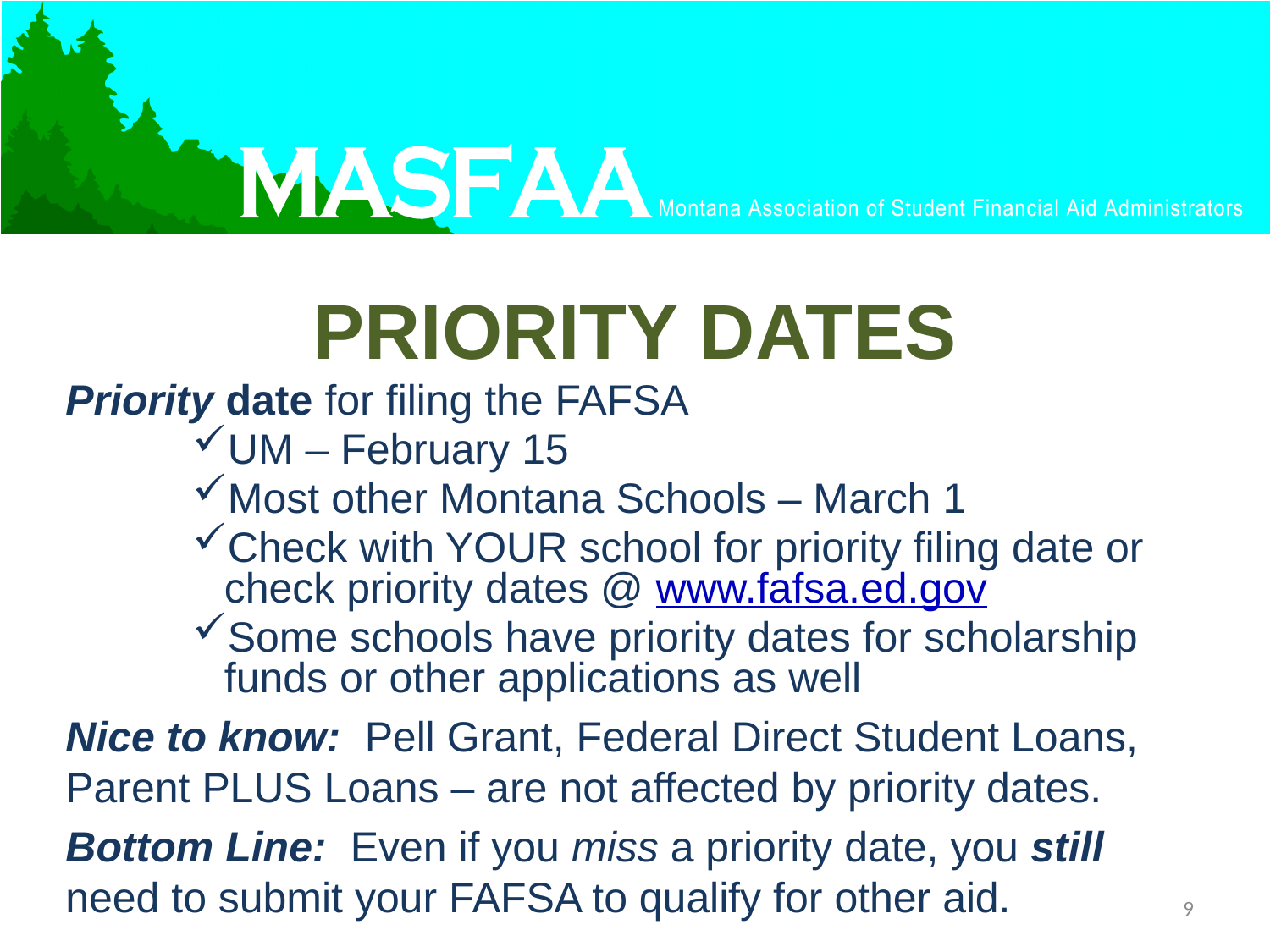

# PRIORITY DATES
Priority date for filing the FAFSA
UM – February 15
Most other Montana Schools – March 1
Check with YOUR school for priority filing date or check priority dates @ www.fafsa.ed.gov
Some schools have priority dates for scholarship funds or other applications as well
Nice to know:  Pell Grant, Federal Direct Student Loans, Parent PLUS Loans – are not affected by priority dates.
Bottom Line:  Even if you miss a priority date, you still need to submit your FAFSA to qualify for other aid.

9